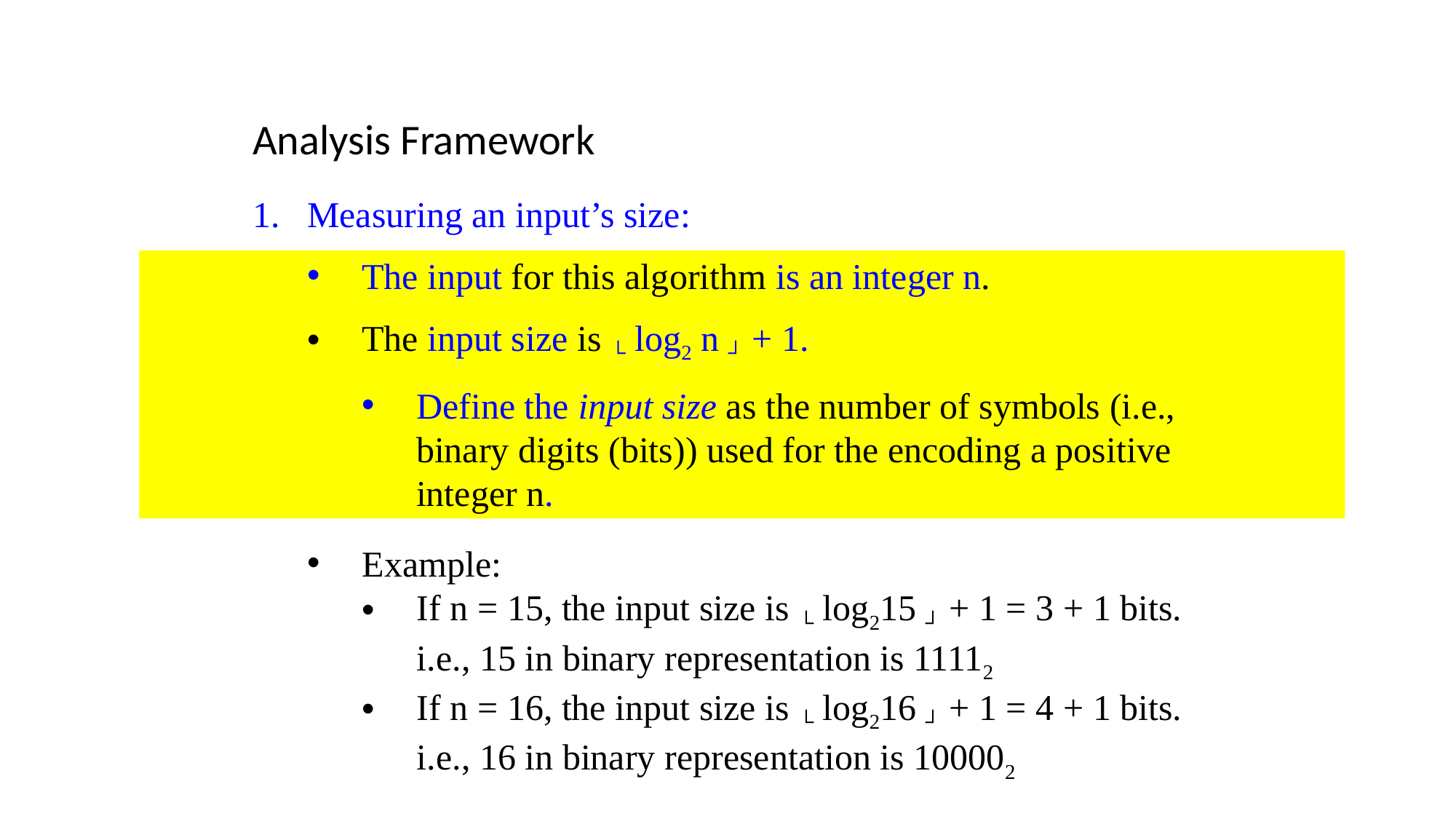

Analysis Framework
Measuring an input’s size:
The input for this algorithm is an integer n.
The input size is └ log2 n ┘ + 1.
Define the input size as the number of symbols (i.e., binary digits (bits)) used for the encoding a positive integer n.
Example:
If n = 15, the input size is └ log215 ┘ + 1 = 3 + 1 bits. i.e., 15 in binary representation is 11112
If n = 16, the input size is └ log216 ┘ + 1 = 4 + 1 bits. i.e., 16 in binary representation is 100002